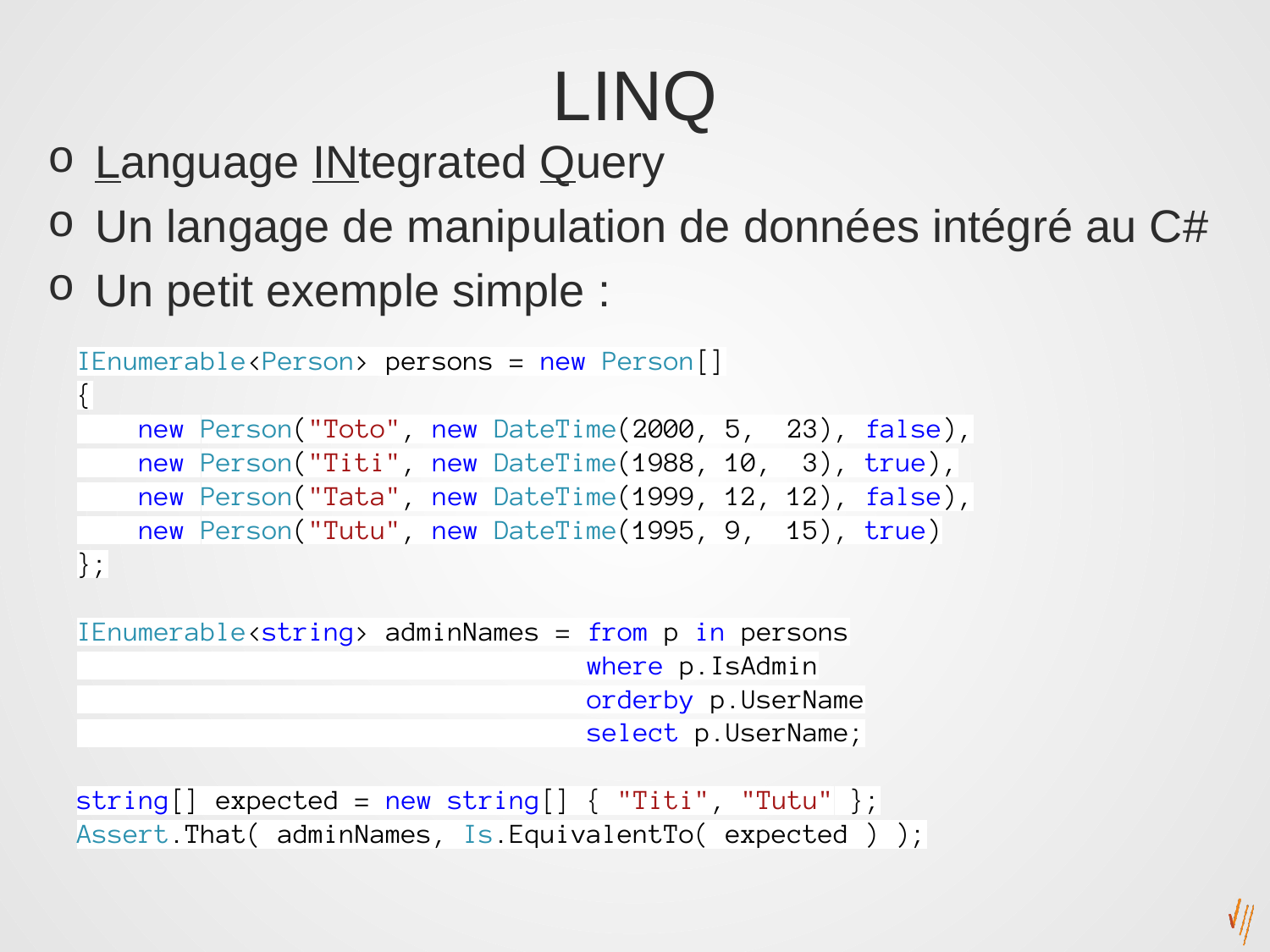

# LINQ
Language INtegrated Query
Un langage de manipulation de données intégré au C#
Un petit exemple simple :
IEnumerable<Person> persons = new Person[]
{
    new Person("Toto", new DateTime(2000, 5,  23), false),
    new Person("Titi", new DateTime(1988, 10,  3), true),
    new Person("Tata", new DateTime(1999, 12, 12), false),
    new Person("Tutu", new DateTime(1995, 9,  15), true)
};

IEnumerable<string> adminNames = from p in persons
                                 where p.IsAdmin
                                 orderby p.UserName
                                 select p.UserName;

string[] expected = new string[] { "Titi", "Tutu" };
Assert.That( adminNames, Is.EquivalentTo( expected ) );